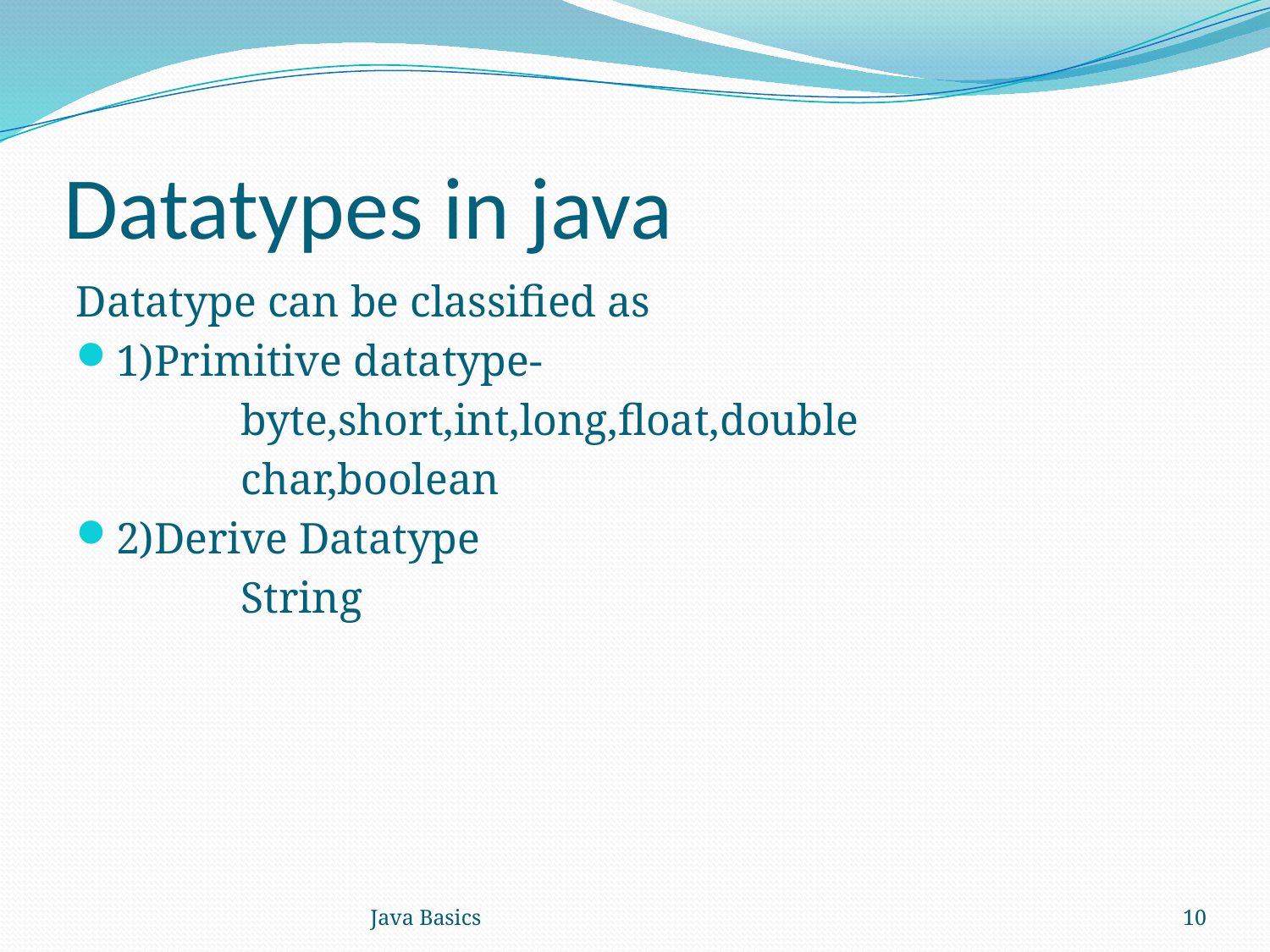

# Datatypes in java
Datatype can be classified as
1)Primitive datatype-
		byte,short,int,long,float,double
		char,boolean
2)Derive Datatype
		String

Java Basics
10